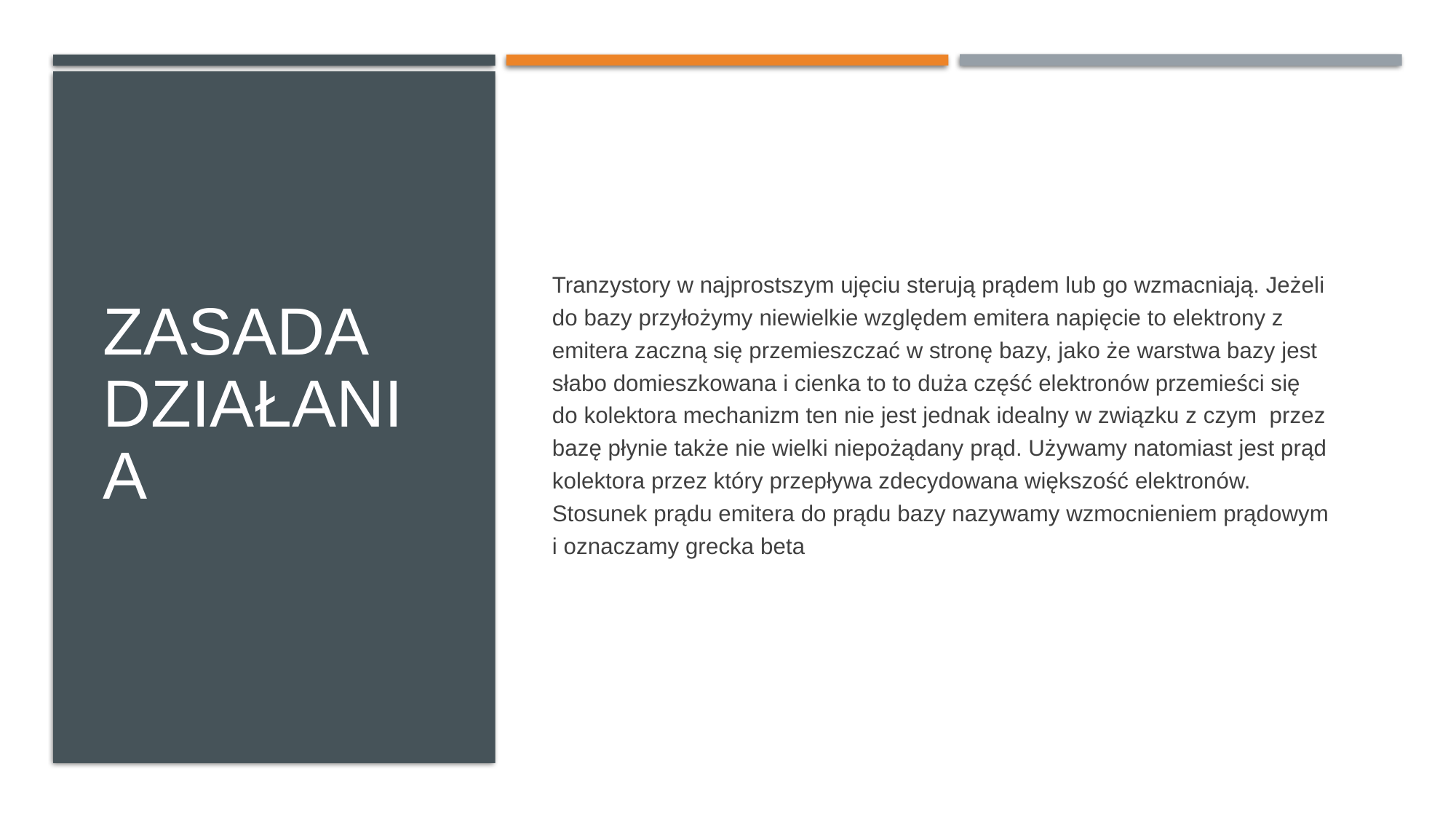

# Zasada działania
Tranzystory w najprostszym ujęciu sterują prądem lub go wzmacniają. Jeżeli do bazy przyłożymy niewielkie względem emitera napięcie to elektrony z emitera zaczną się przemieszczać w stronę bazy, jako że warstwa bazy jest słabo domieszkowana i cienka to to duża część elektronów przemieści się do kolektora mechanizm ten nie jest jednak idealny w związku z czym  przez bazę płynie także nie wielki niepożądany prąd. Używamy natomiast jest prąd kolektora przez który przepływa zdecydowana większość elektronów. Stosunek prądu emitera do prądu bazy nazywamy wzmocnieniem prądowym i oznaczamy grecka beta